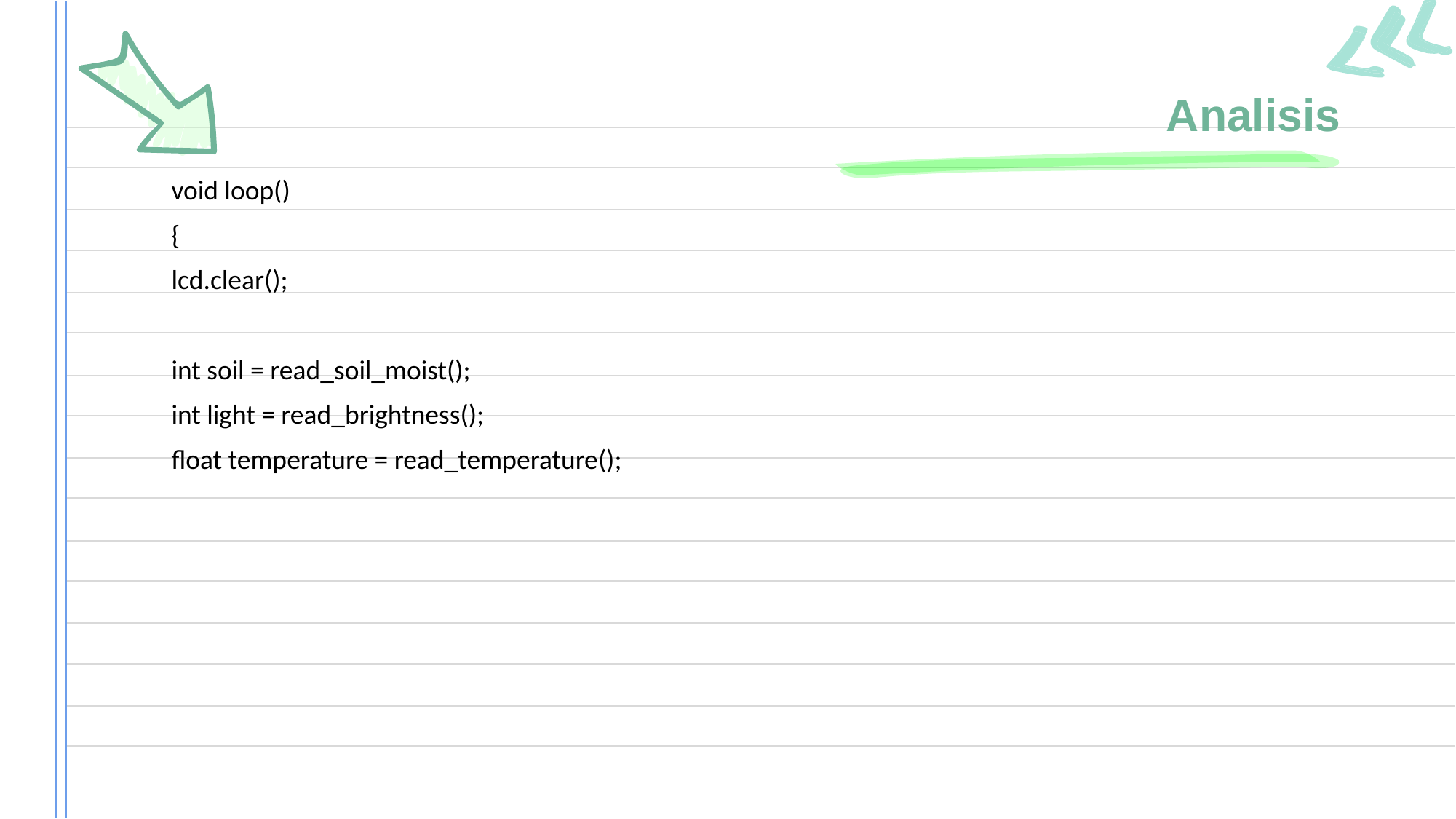

# Analisis

void loop()
{
lcd.clear();

int soil = read_soil_moist();
int light = read_brightness();
float temperature = read_temperature();